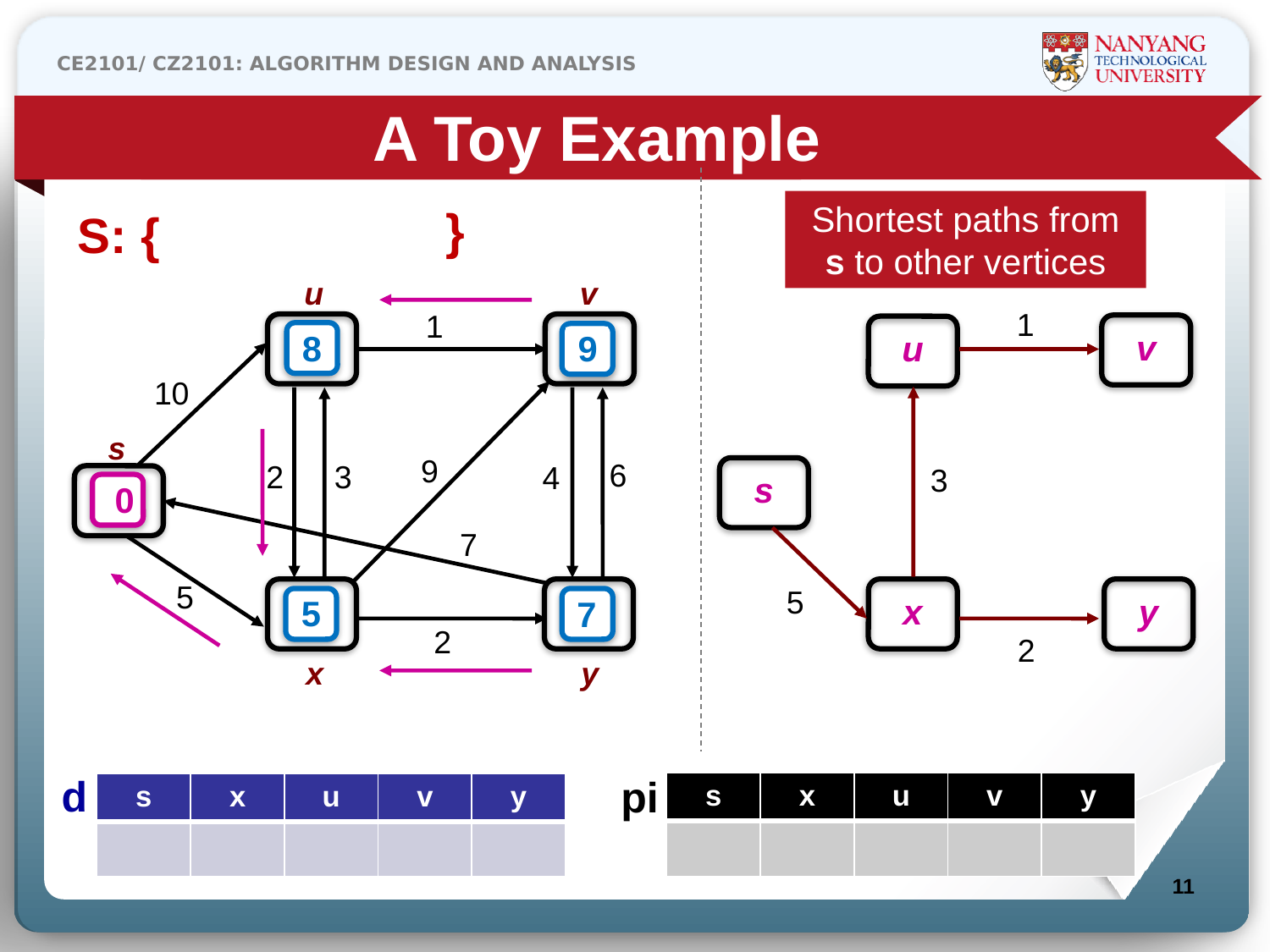

A Toy Example
Shortest paths from s to other vertices

v
u

s

x
y

}
S: {
u
v
1

1

∞
10
∞
14
8
9
13

10

s
9
6
2
3
4
3

0

∞

7

5
5

∞
∞
5
7
2

2
x
y

d
pi
| s | x | u | v | y |
| --- | --- | --- | --- | --- |
|  |  |  |  |  |
| s | x | u | v | y |
| --- | --- | --- | --- | --- |
|  |  |  |  |  |